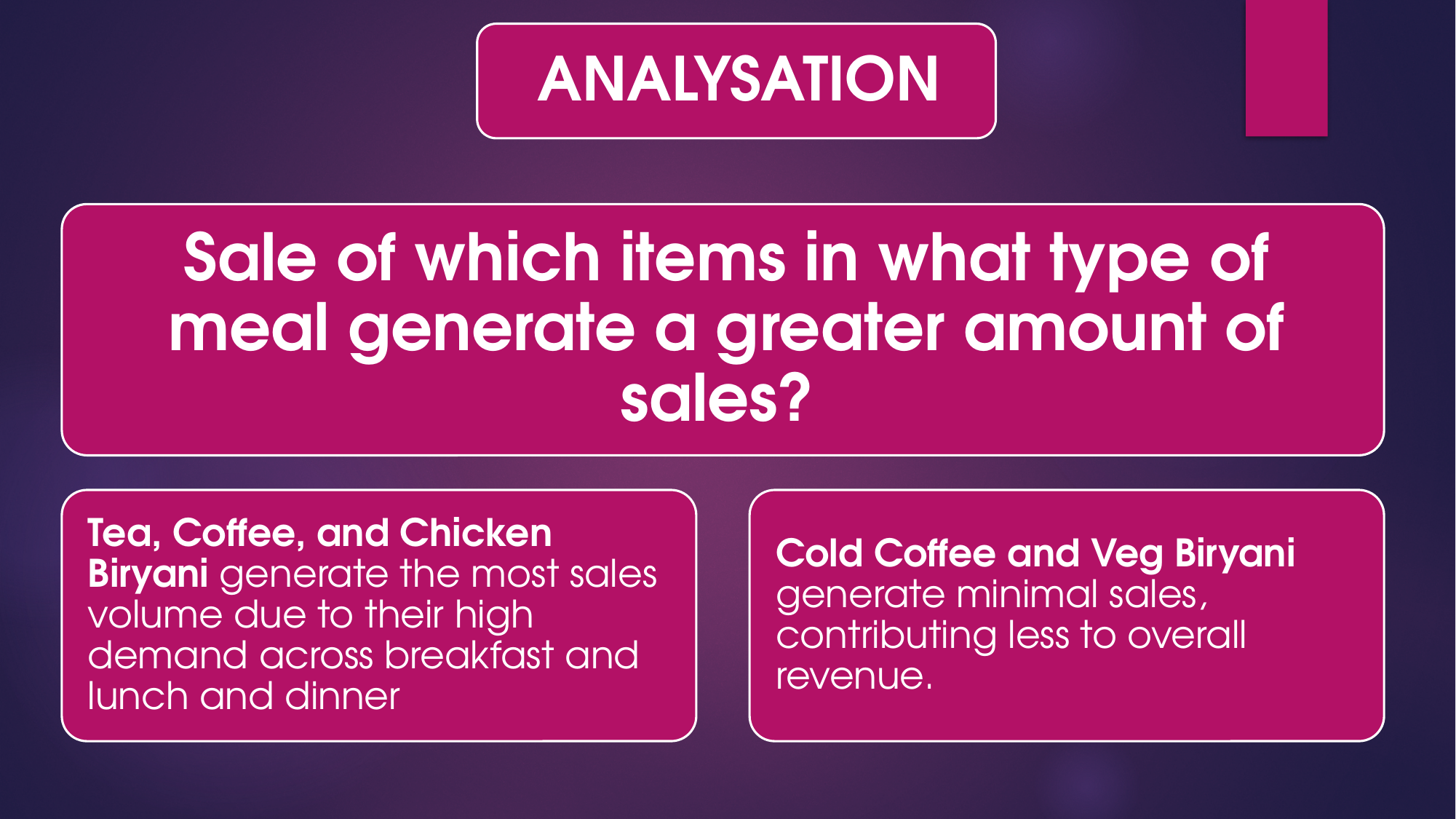

ANALYSATION
Sale of which items in what type of meal generate a greater amount of sales?
Tea, Coffee, and Chicken Biryani generate the most sales volume due to their high demand across breakfast and lunch and dinner
Cold Coffee and Veg Biryani generate minimal sales, contributing less to overall revenue.